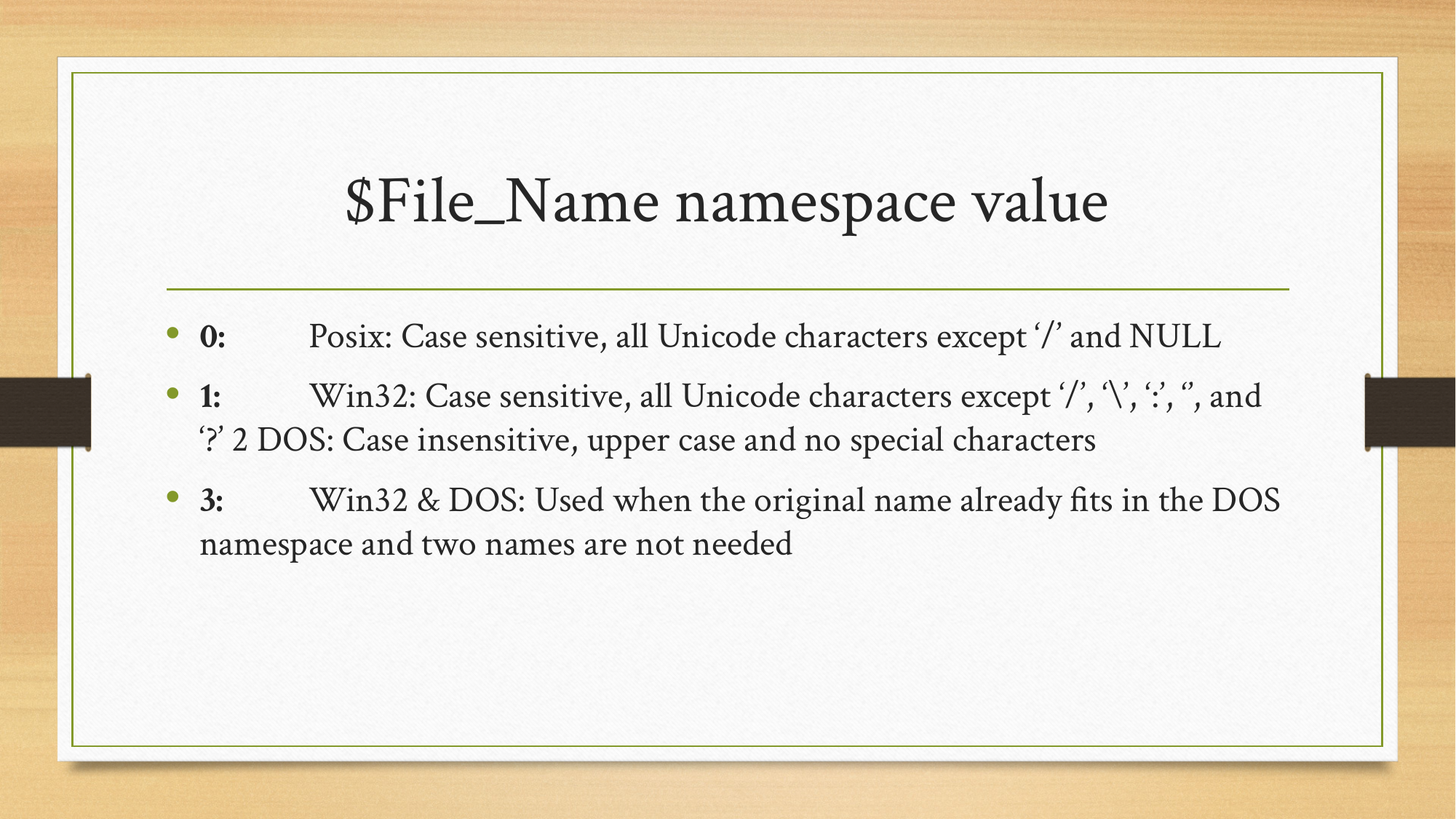

# $File_Name namespace value
0:	Posix: Case sensitive, all Unicode characters except ‘/’ and NULL
1:	Win32: Case sensitive, all Unicode characters except ‘/’, ‘\’, ‘:’, ‘’, and ‘?’ 2 DOS: Case insensitive, upper case and no special characters
3:	Win32 & DOS: Used when the original name already fits in the DOS namespace and two names are not needed